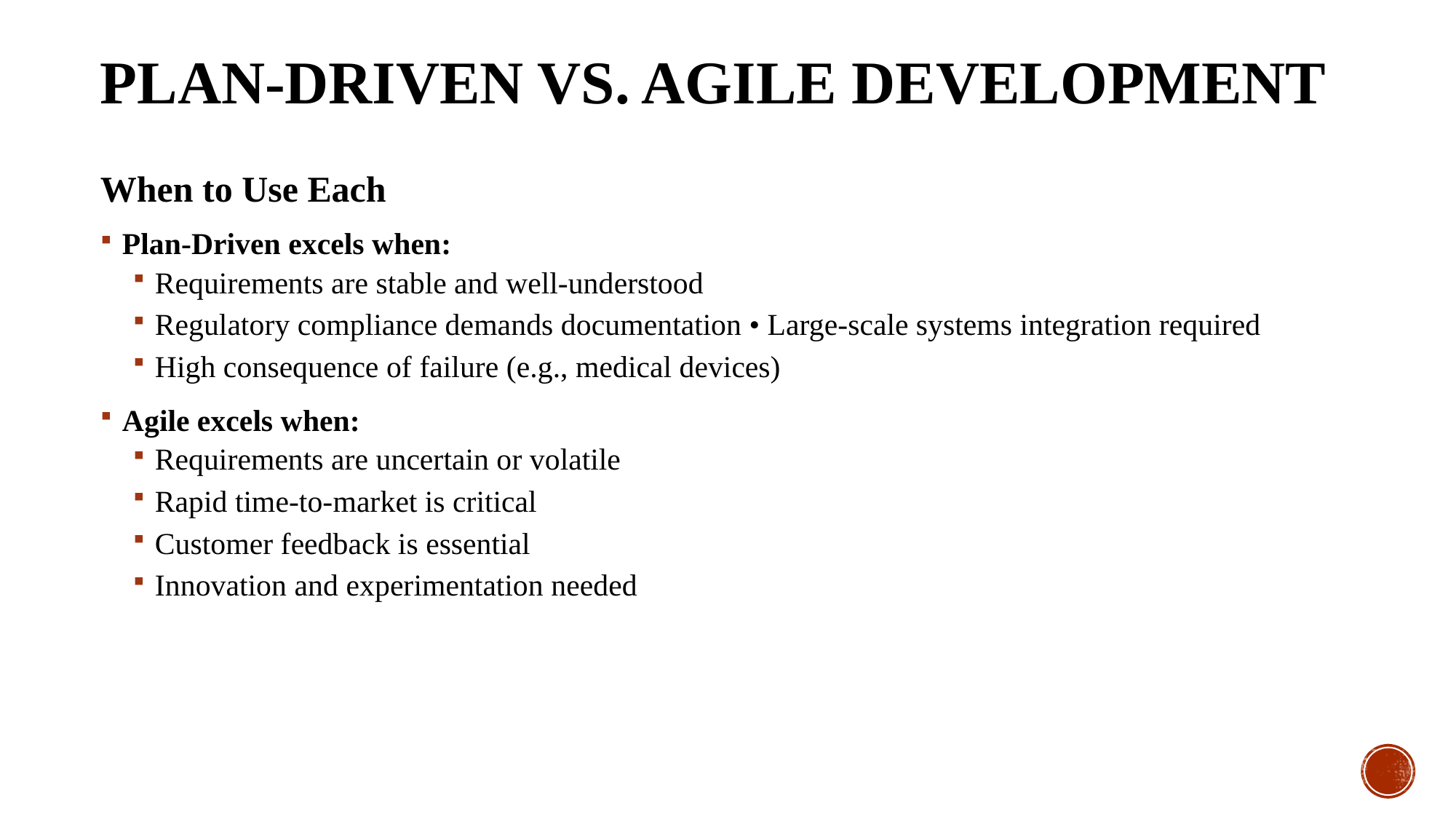

# Plan-driven vs. agile development
When to Use Each
Plan-Driven excels when:
Requirements are stable and well-understood
Regulatory compliance demands documentation • Large-scale systems integration required
High consequence of failure (e.g., medical devices)
Agile excels when:
Requirements are uncertain or volatile
Rapid time-to-market is critical
Customer feedback is essential
Innovation and experimentation needed